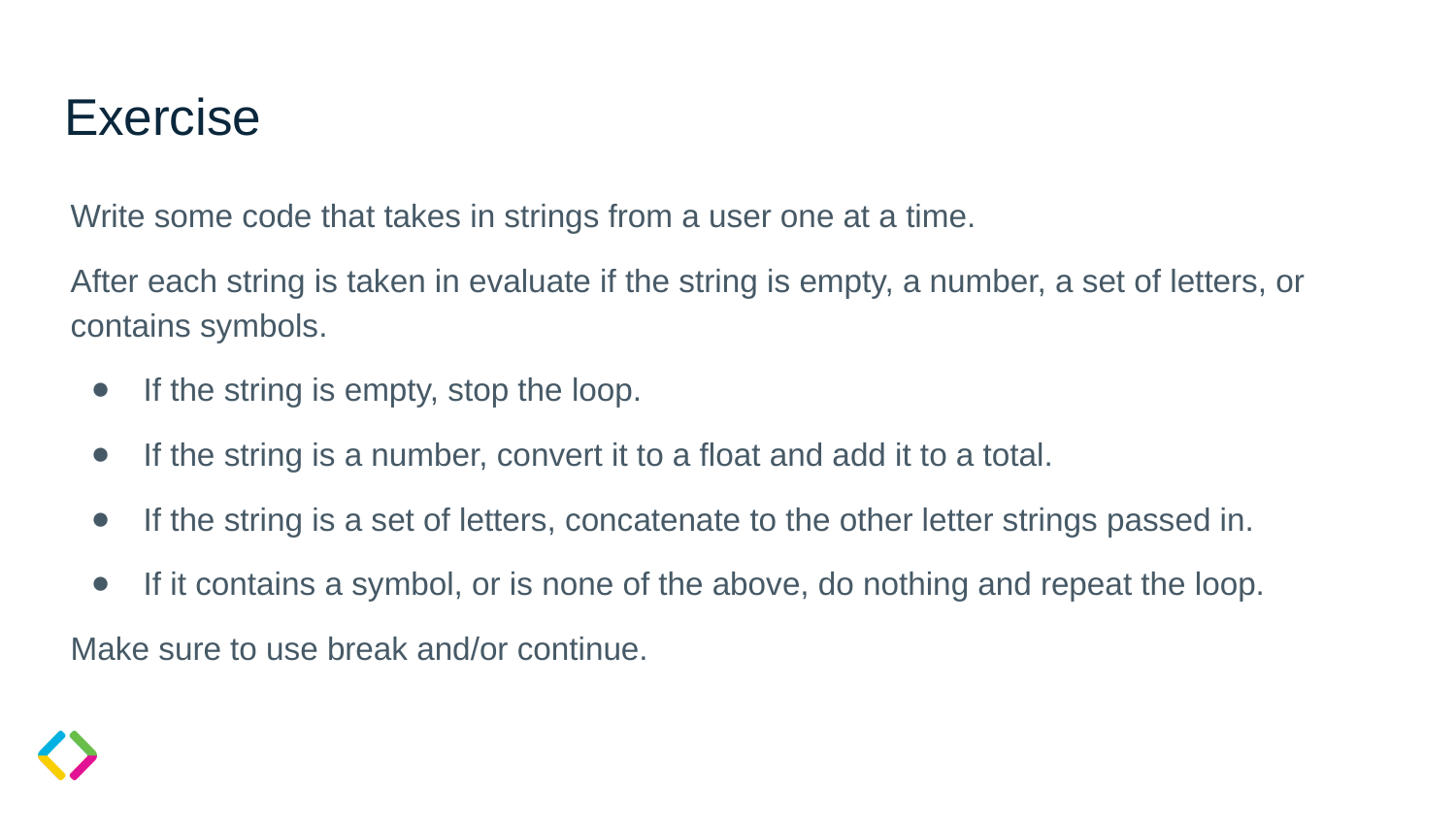

# Exercise
Write some code that takes in strings from a user one at a time.
After each string is taken in evaluate if the string is empty, a number, a set of letters, or contains symbols.
If the string is empty, stop the loop.
If the string is a number, convert it to a float and add it to a total.
If the string is a set of letters, concatenate to the other letter strings passed in.
If it contains a symbol, or is none of the above, do nothing and repeat the loop.
Make sure to use break and/or continue.